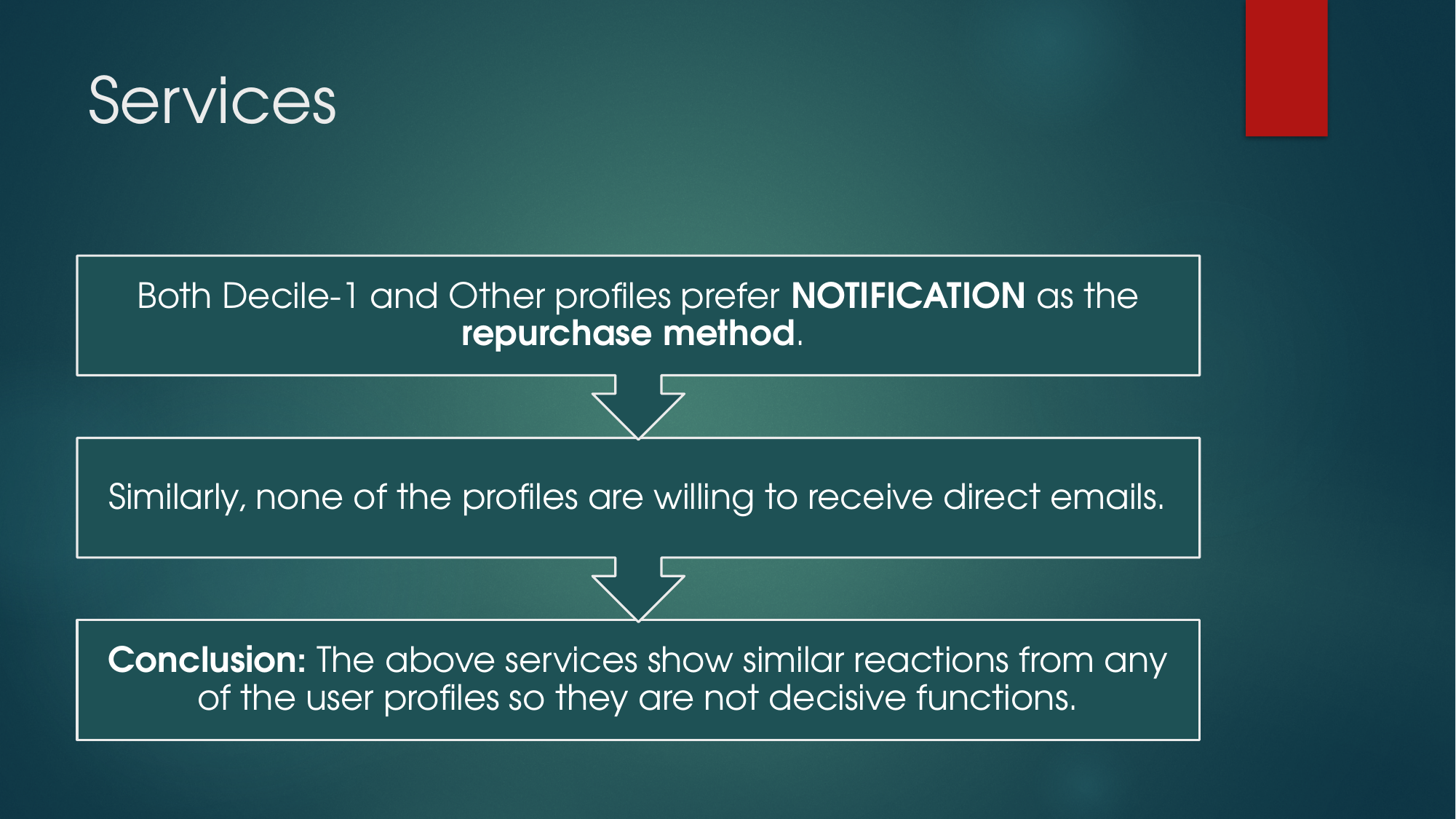

# Services
Conclusion: The above services show similar reactions from any of the user profiles so they are not decisive functions.
Similarly, none of the profiles are willing to receive direct emails.
Both Decile-1 and Other profiles prefer NOTIFICATION as the repurchase method.